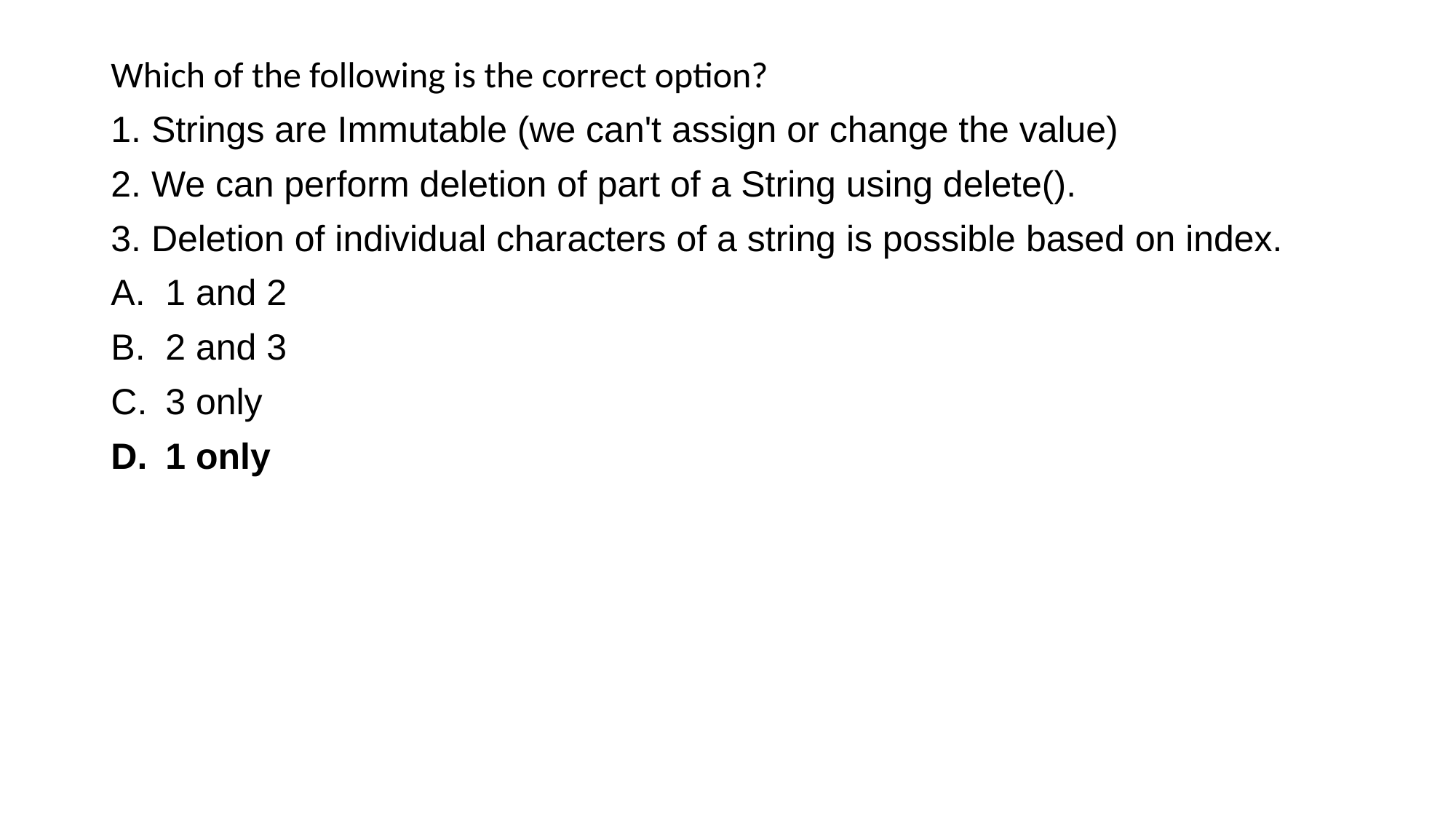

Which of the following is the correct option?
1. Strings are Immutable (we can't assign or change the value)
2. We can perform deletion of part of a String using delete().
3. Deletion of individual characters of a string is possible based on index.
1 and 2
2 and 3
3 only
1 only